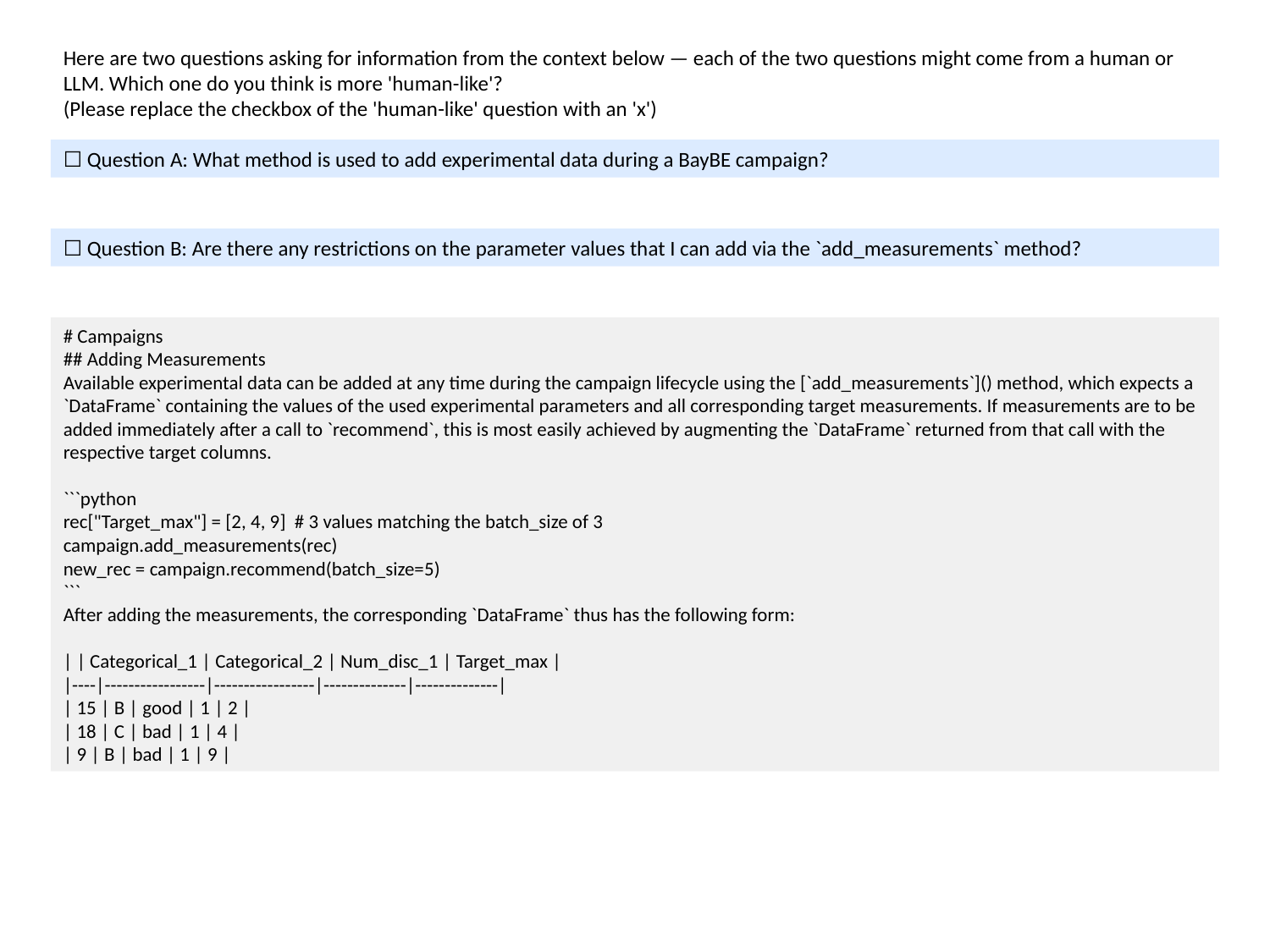

Here are two questions asking for information from the context below — each of the two questions might come from a human or LLM. Which one do you think is more 'human-like'?
(Please replace the checkbox of the 'human-like' question with an 'x')
☐ Question A: What method is used to add experimental data during a BayBE campaign?
☐ Question B: Are there any restrictions on the parameter values that I can add via the `add_measurements` method?
# Campaigns
## Adding Measurements
Available experimental data can be added at any time during the campaign lifecycle using the [`add_measurements`]() method, which expects a `DataFrame` containing the values of the used experimental parameters and all corresponding target measurements. If measurements are to be added immediately after a call to `recommend`, this is most easily achieved by augmenting the `DataFrame` returned from that call with the respective target columns.

```python
rec["Target_max"] = [2, 4, 9]  # 3 values matching the batch_size of 3
campaign.add_measurements(rec)
new_rec = campaign.recommend(batch_size=5)
```
After adding the measurements, the corresponding `DataFrame` thus has the following form:

| | Categorical_1 | Categorical_2 | Num_disc_1 | Target_max | |----|-----------------|-----------------|--------------|--------------| | 15 | B | good | 1 | 2 | | 18 | C | bad | 1 | 4 | | 9 | B | bad | 1 | 9 |